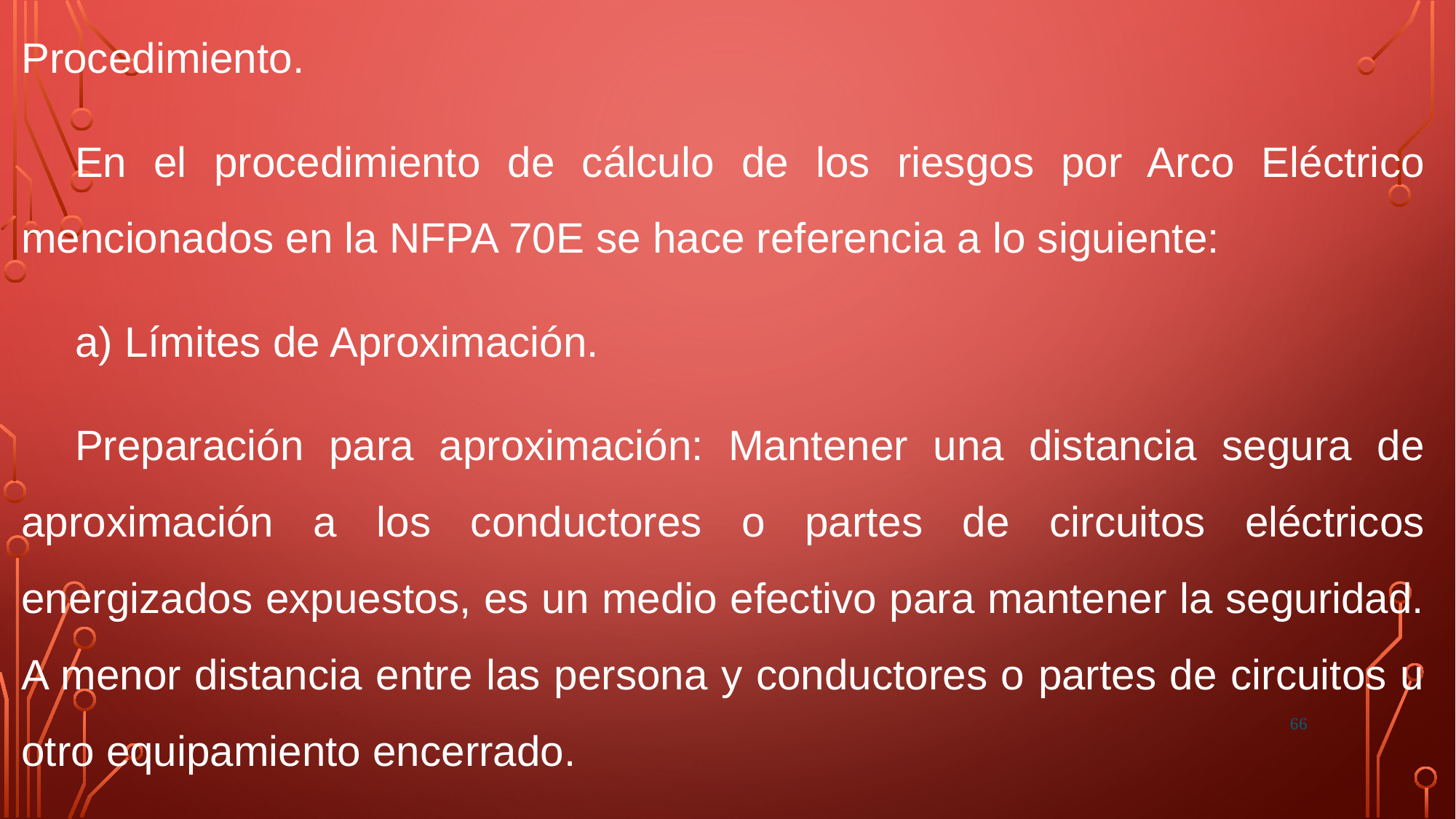

Procedimiento.
En el procedimiento de cálculo de los riesgos por Arco Eléctrico mencionados en la NFPA 70E se hace referencia a lo siguiente:
a) Límites de Aproximación.
Preparación para aproximación: Mantener una distancia segura de aproximación a los conductores o partes de circuitos eléctricos energizados expuestos, es un medio efectivo para mantener la seguridad. A menor distancia entre las persona y conductores o partes de circuitos u otro equipamiento encerrado.
66